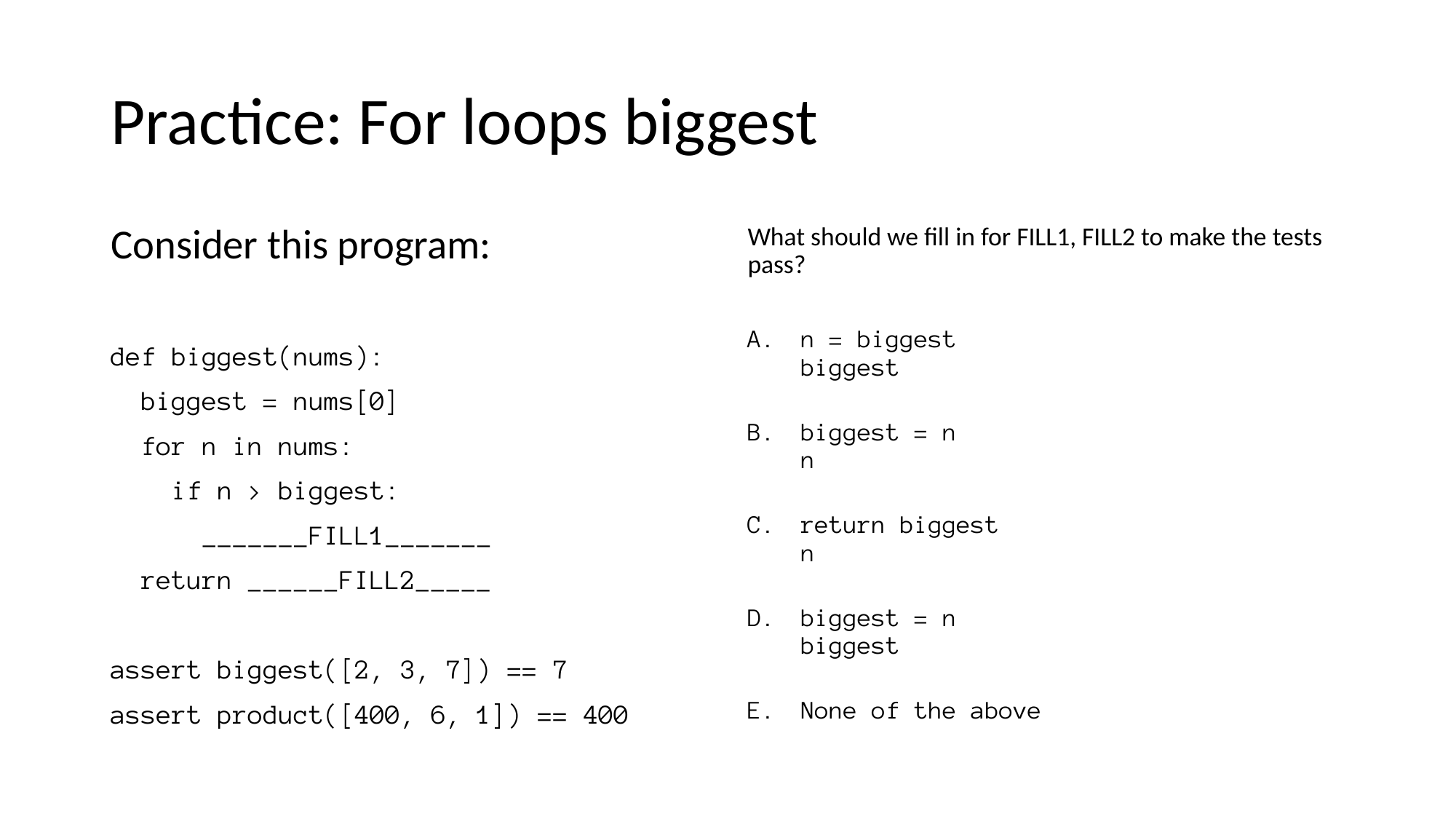

# Practice: For loops biggest
Consider this program:

def biggest(nums):
  biggest = nums[0]
  for n in nums:
    if n > biggest:
      _______FILL1_______
  return ______FILL2_____

assert biggest([2, 3, 7]) == 7
assert product([400, 6, 1]) == 400

What should we fill in for FILL1, FILL2 to make the tests pass?

n = biggest
biggest
biggest = n
n
return biggest
n
biggest = n
biggest
None of the above